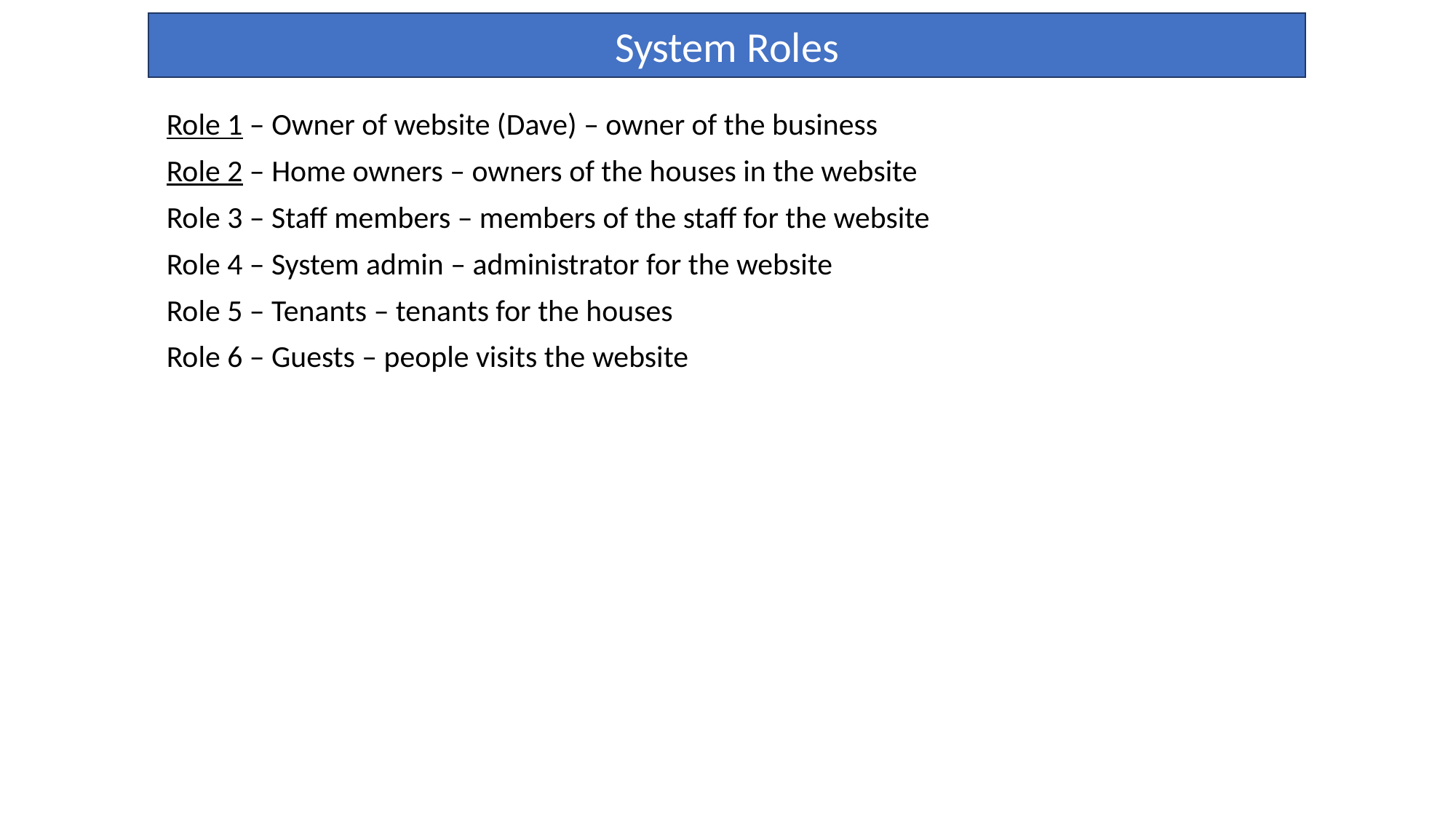

System Roles
Role 1 – Owner of website (Dave) – owner of the business
Role 2 – Home owners – owners of the houses in the website
Role 3 – Staff members – members of the staff for the website
Role 4 – System admin – administrator for the website
Role 5 – Tenants – tenants for the houses
Role 6 – Guests – people visits the website